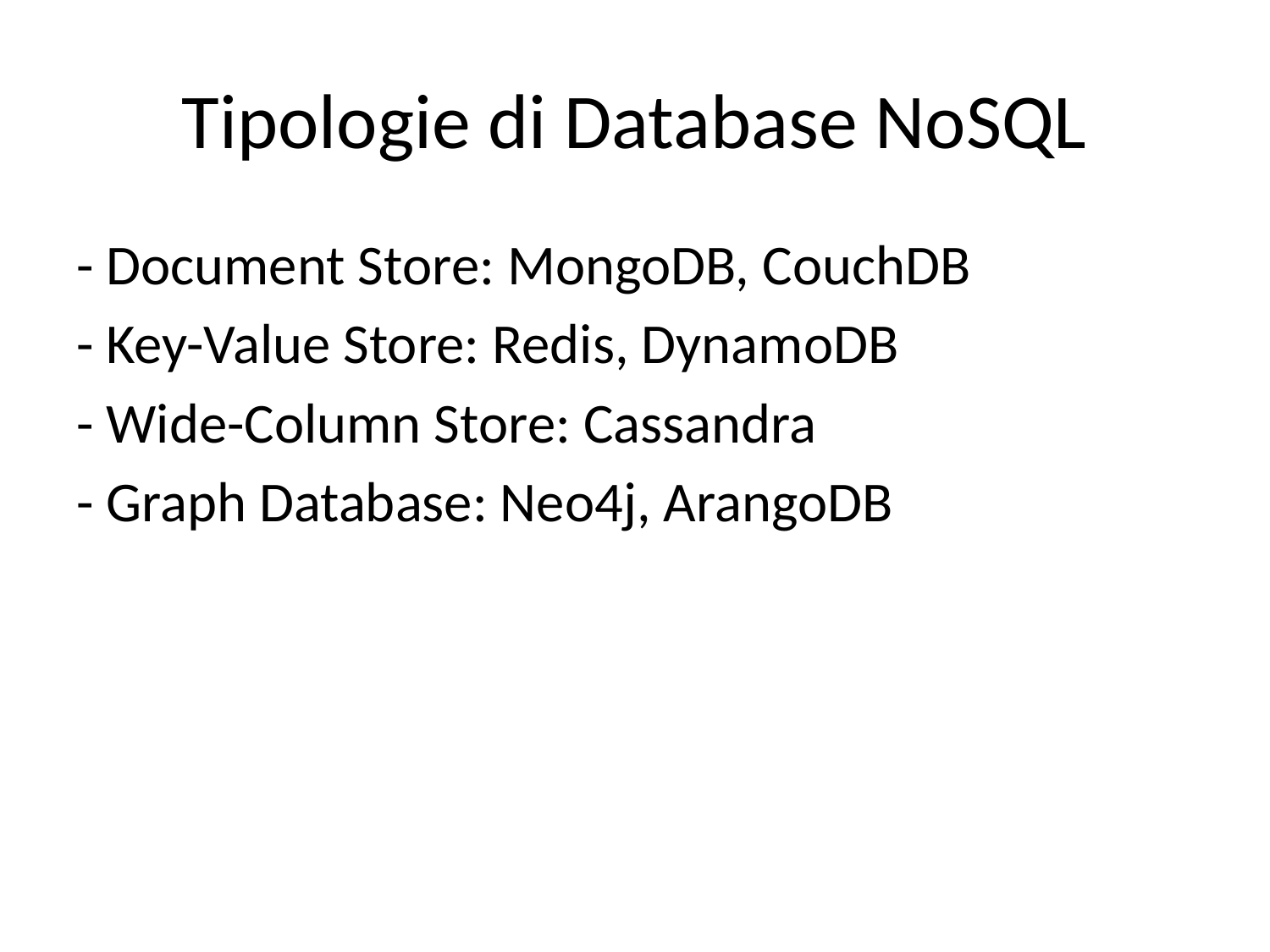

# Tipologie di Database NoSQL
- Document Store: MongoDB, CouchDB
- Key-Value Store: Redis, DynamoDB
- Wide-Column Store: Cassandra
- Graph Database: Neo4j, ArangoDB